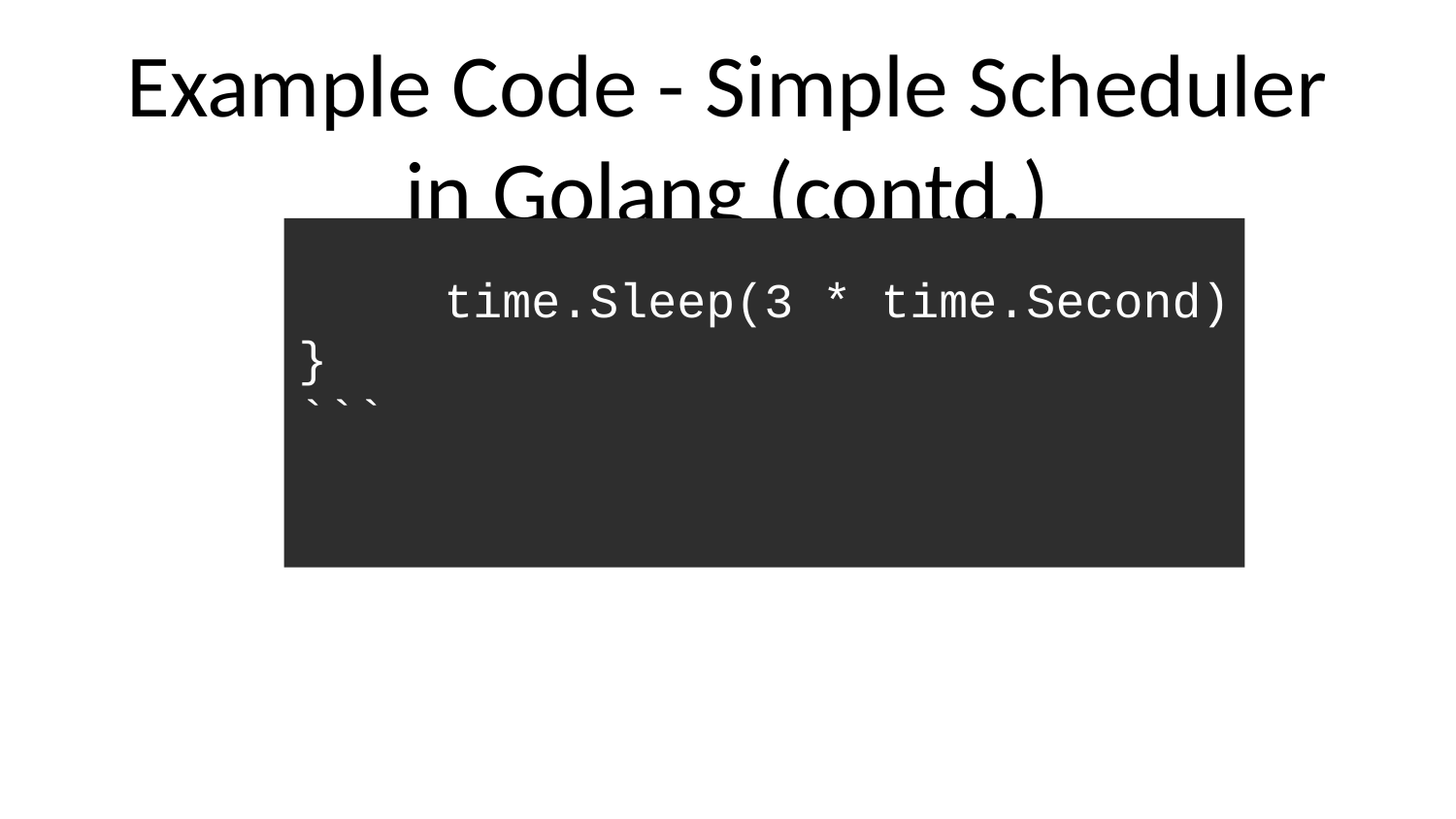

# Example Code - Simple Scheduler in Golang (contd.)

	time.Sleep(3 * time.Second)
}
```